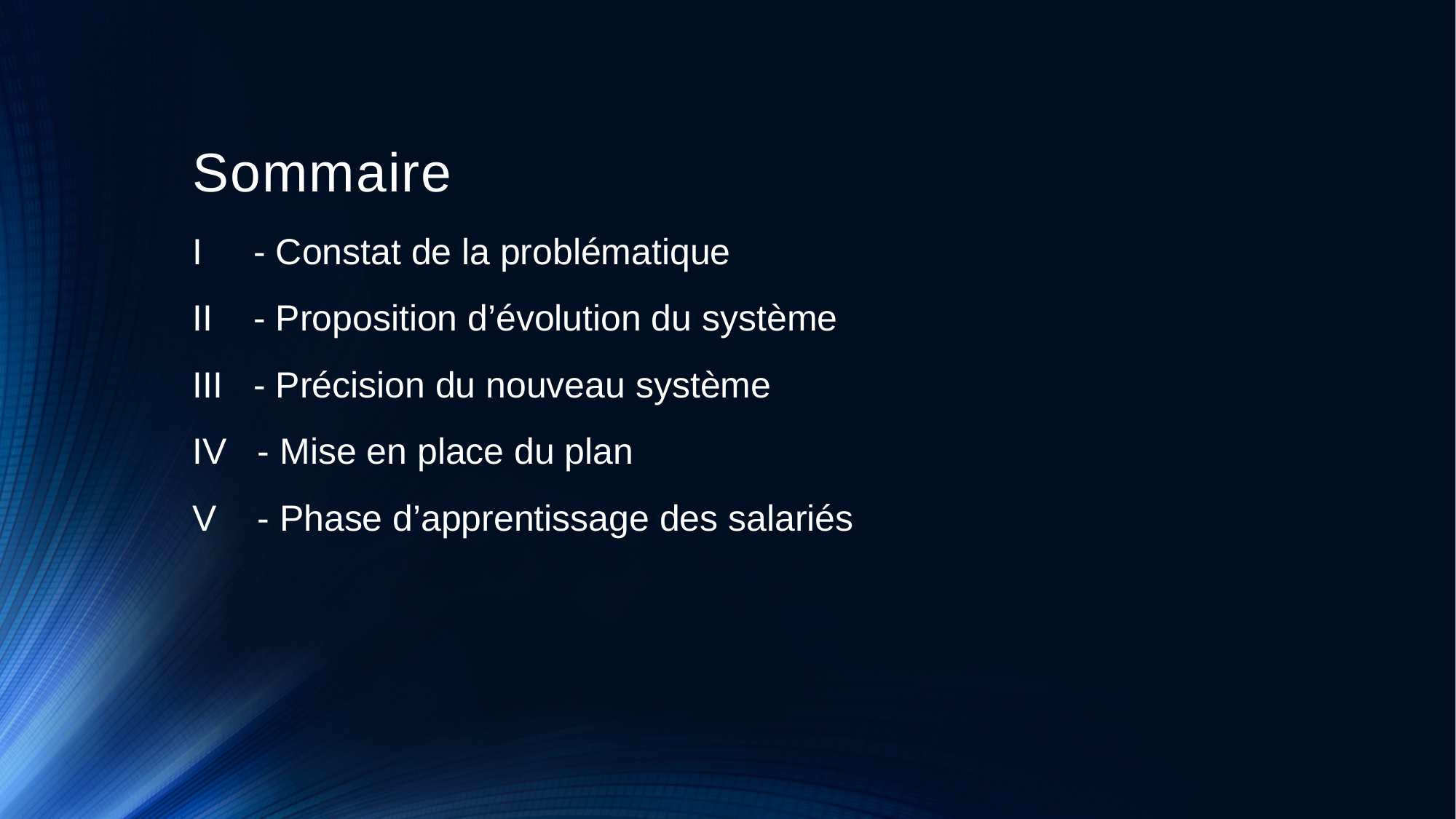

# Sommaire
I     - Constat de la problématique
II    - Proposition d’évolution du système
III   - Précision du nouveau système
IV   - Mise en place du plan
V    - Phase d’apprentissage des salariés